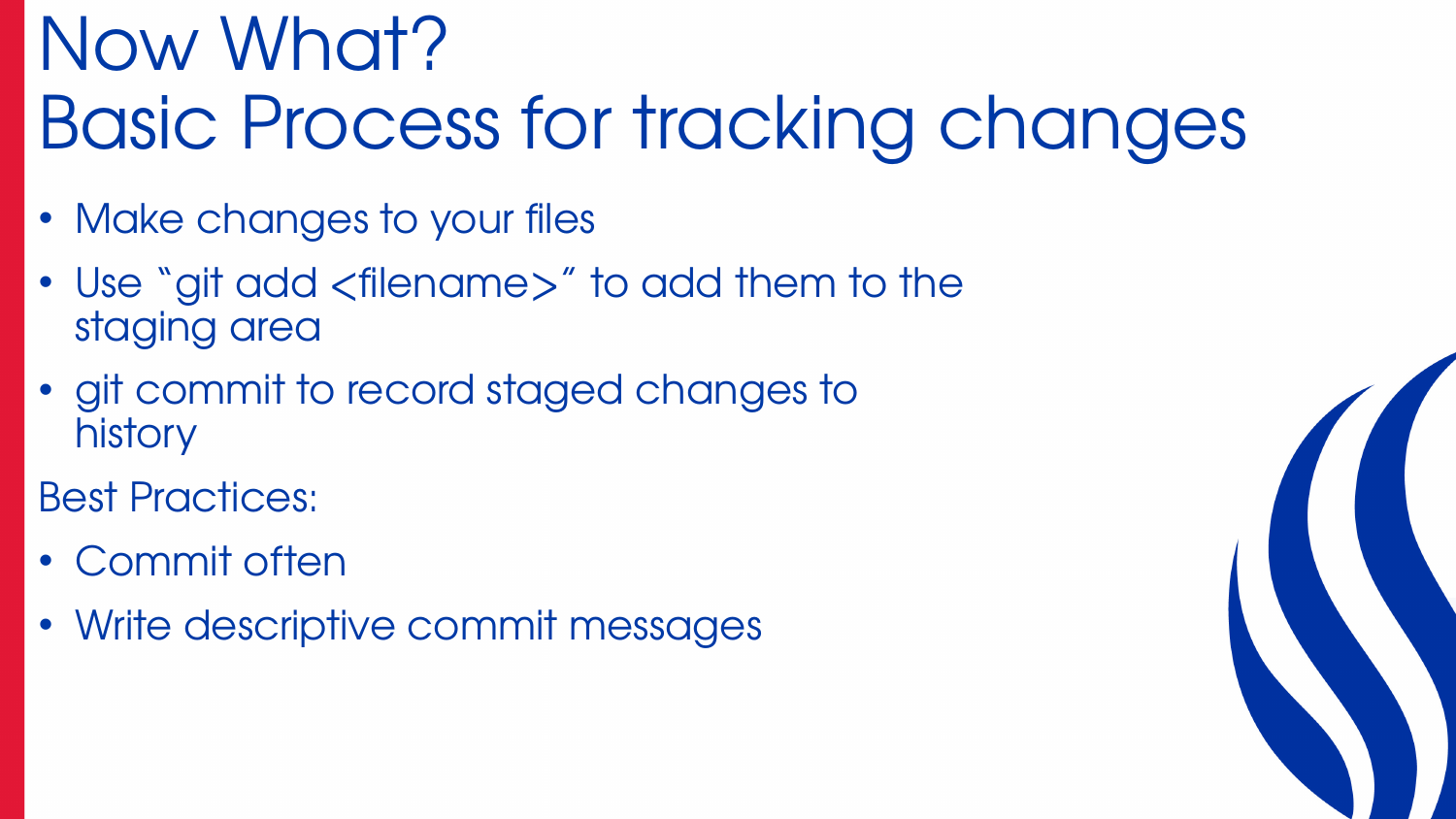

# Now What? Basic Process for tracking changes
Make changes to your files
Use “git add <filename>” to add them to the staging area
git commit to record staged changes to history
Best Practices:
Commit often
Write descriptive commit messages